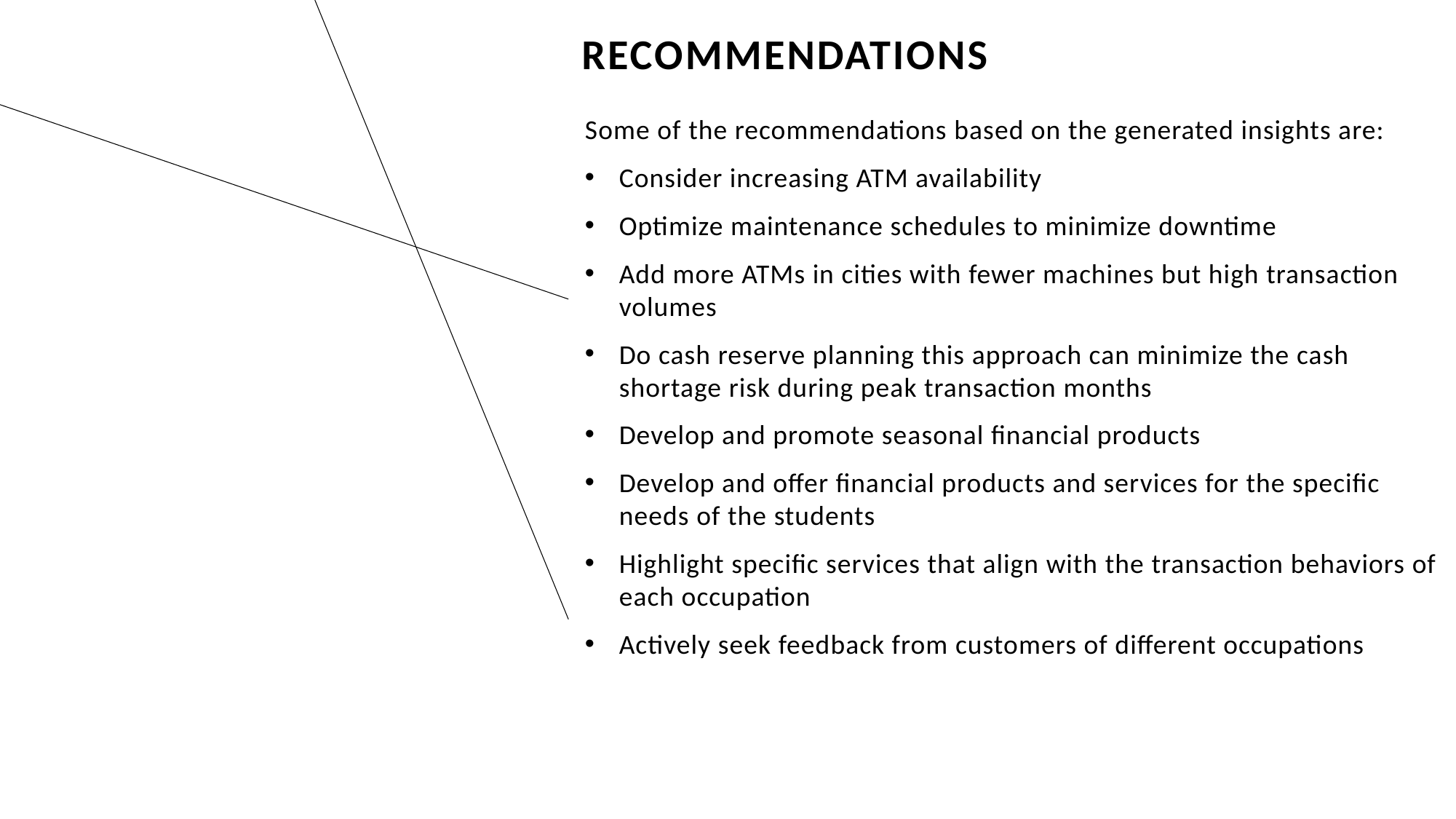

# RECOMMENDATIONS
Some of the recommendations based on the generated insights are:
Consider increasing ATM availability
Optimize maintenance schedules to minimize downtime
Add more ATMs in cities with fewer machines but high transaction volumes
Do cash reserve planning this approach can minimize the cash shortage risk during peak transaction months
Develop and promote seasonal financial products
Develop and offer financial products and services for the specific needs of the students
Highlight specific services that align with the transaction behaviors of each occupation
Actively seek feedback from customers of different occupations